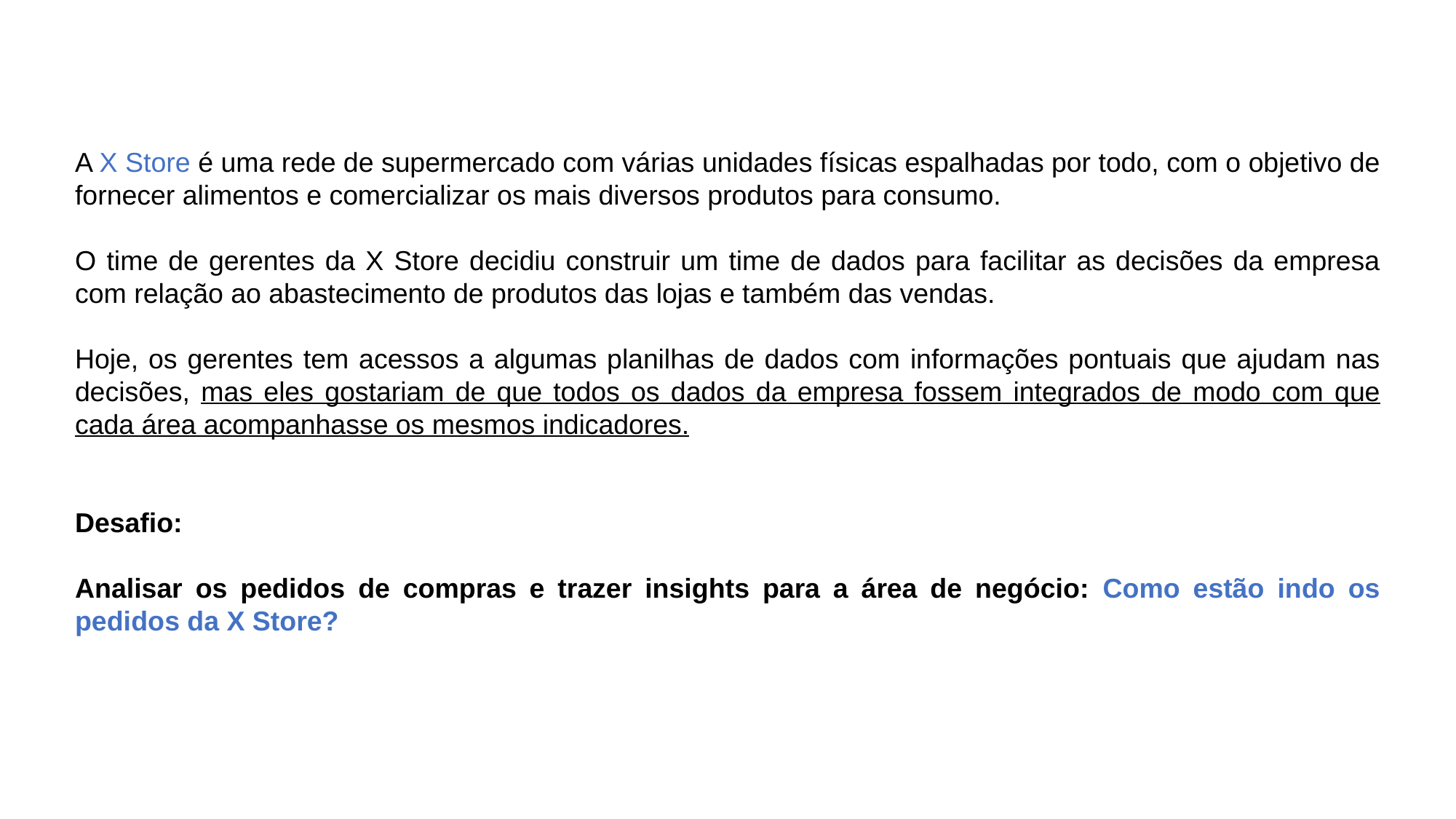

A X Store é uma rede de supermercado com várias unidades físicas espalhadas por todo, com o objetivo de fornecer alimentos e comercializar os mais diversos produtos para consumo.

O time de gerentes da X Store decidiu construir um time de dados para facilitar as decisões da empresa com relação ao abastecimento de produtos das lojas e também das vendas.

Hoje, os gerentes tem acessos a algumas planilhas de dados com informações pontuais que ajudam nas decisões, mas eles gostariam de que todos os dados da empresa fossem integrados de modo com que cada área acompanhasse os mesmos indicadores.

Desafio:

Analisar os pedidos de compras e trazer insights para a área de negócio: Como estão indo os pedidos da X Store?